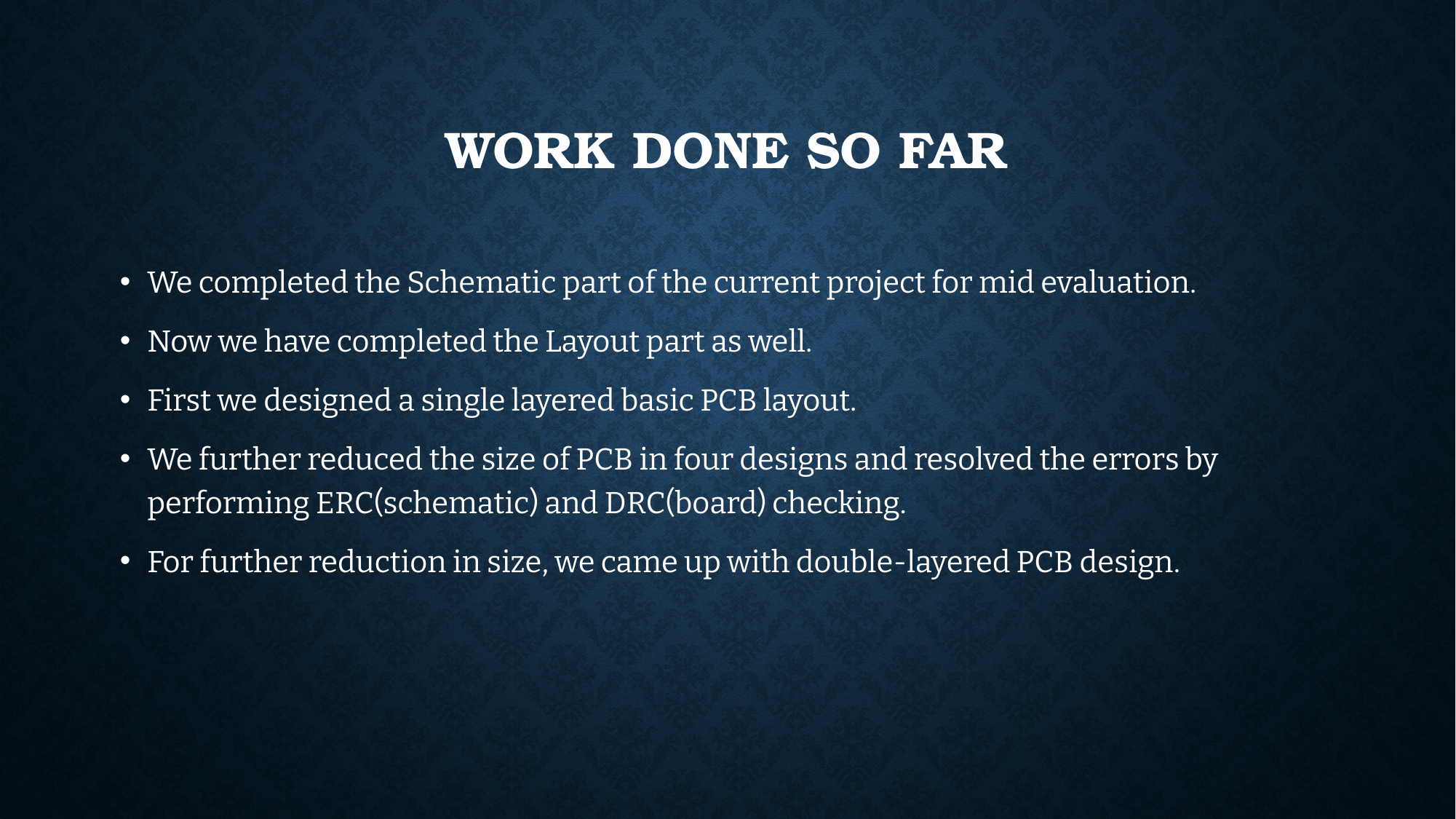

# WORK DONE SO FAR
We completed the Schematic part of the current project for mid evaluation.
Now we have completed the Layout part as well.
First we designed a single layered basic PCB layout.
We further reduced the size of PCB in four designs and resolved the errors by performing ERC(schematic) and DRC(board) checking.
For further reduction in size, we came up with double-layered PCB design.